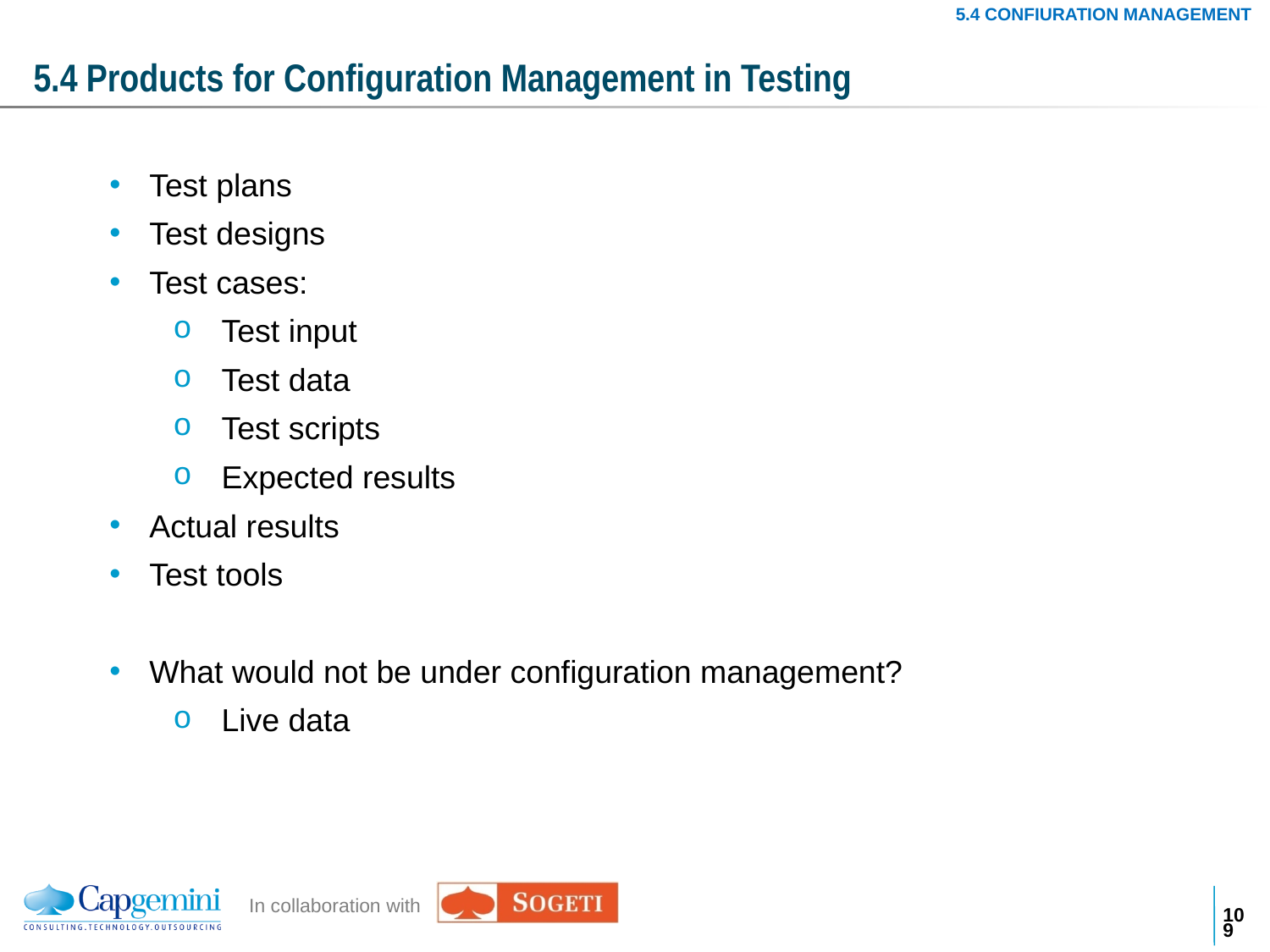

5.4 CONFIURATION MANAGEMENT
# 5.4 Products for Configuration Management in Testing
Test plans
Test designs
Test cases:
 Test input
 Test data
 Test scripts
 Expected results
Actual results
Test tools

What would not be under configuration management?
 Live data
109